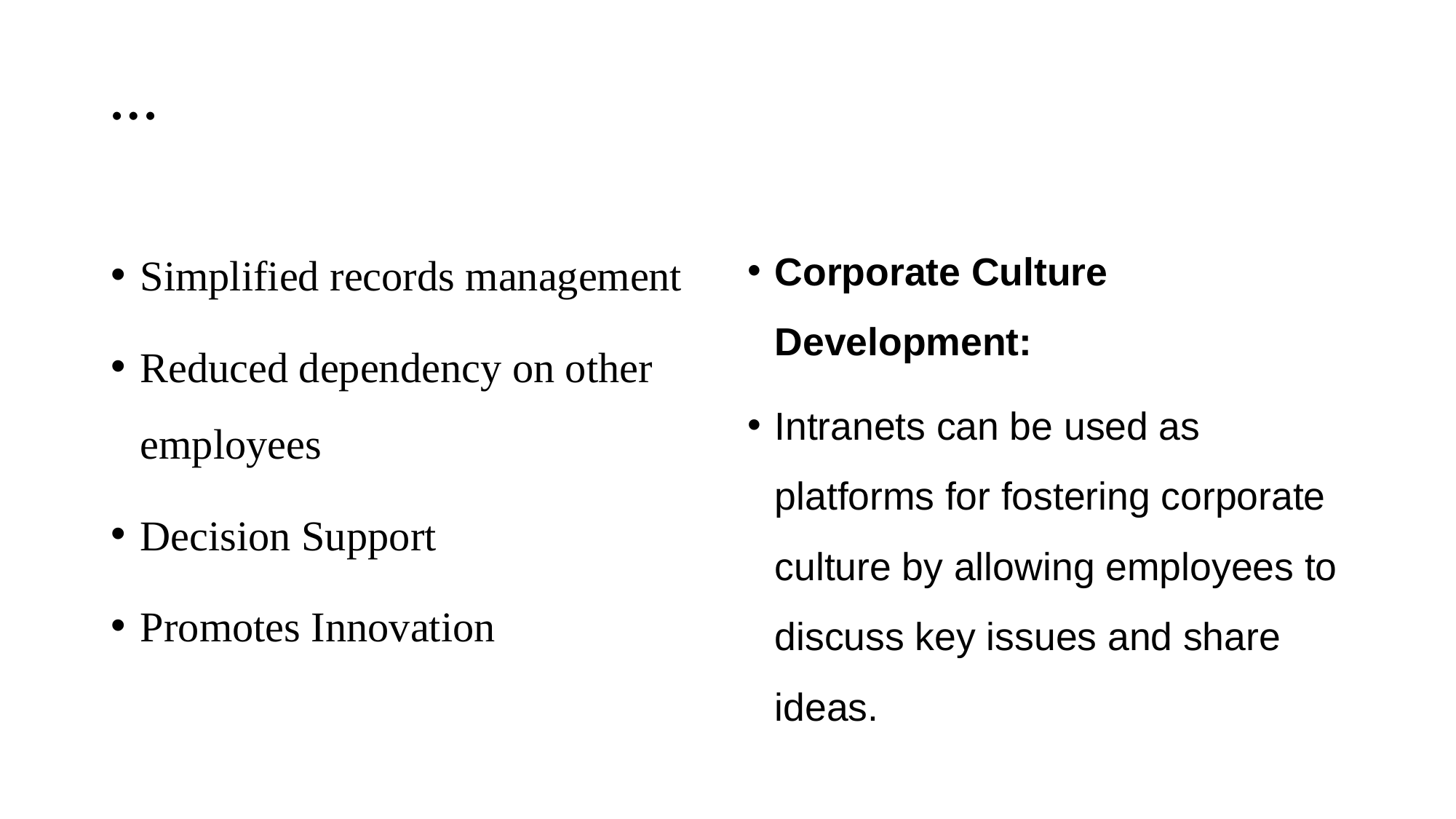

# …
Simplified records management
Reduced dependency on other employees
Decision Support
Promotes Innovation

Corporate Culture Development:
Intranets can be used as platforms for fostering corporate culture by allowing employees to discuss key issues and share ideas.